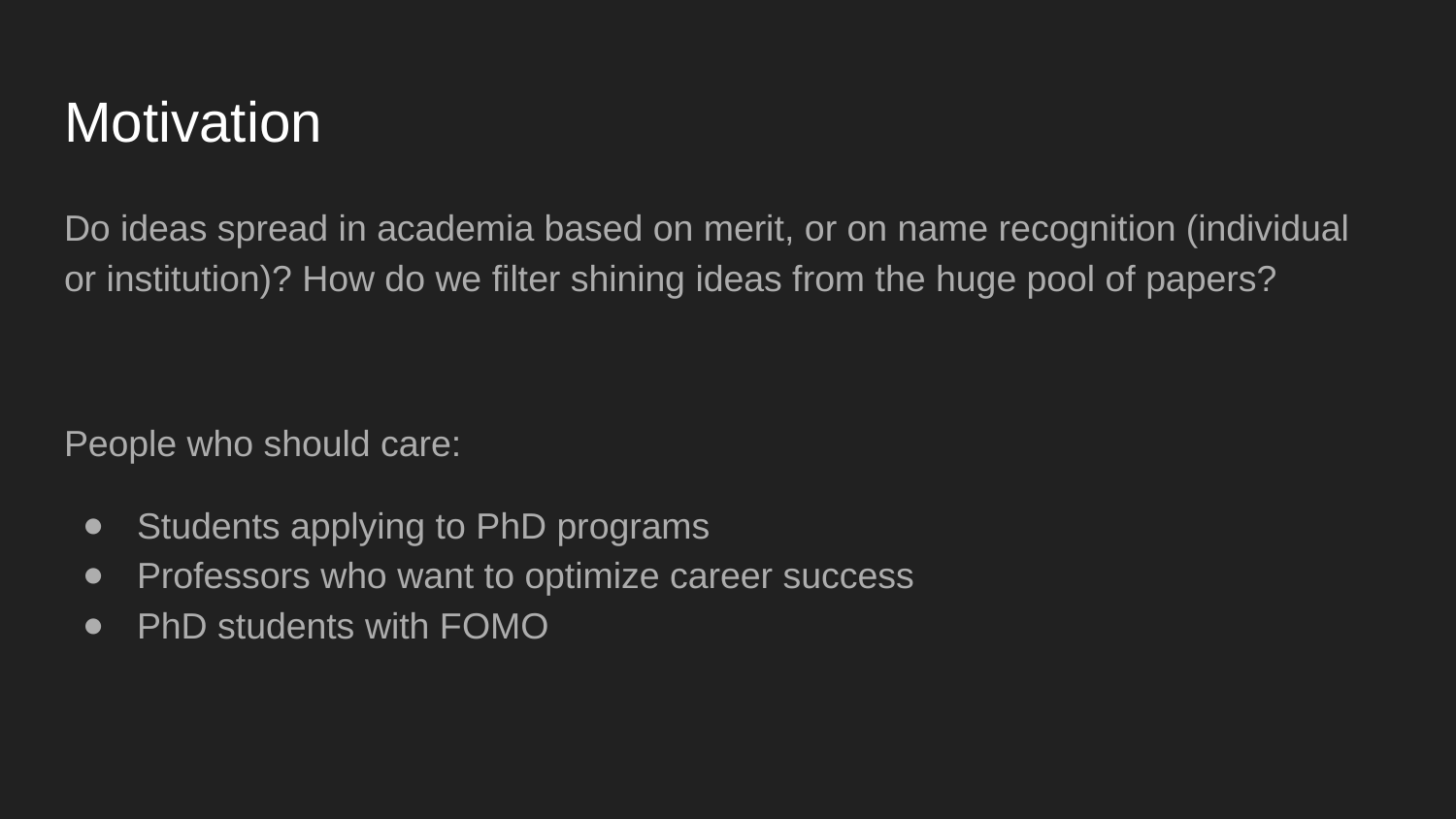

# Motivation
Do ideas spread in academia based on merit, or on name recognition (individual or institution)? How do we filter shining ideas from the huge pool of papers?

People who should care:
Students applying to PhD programs
Professors who want to optimize career success
PhD students with FOMO